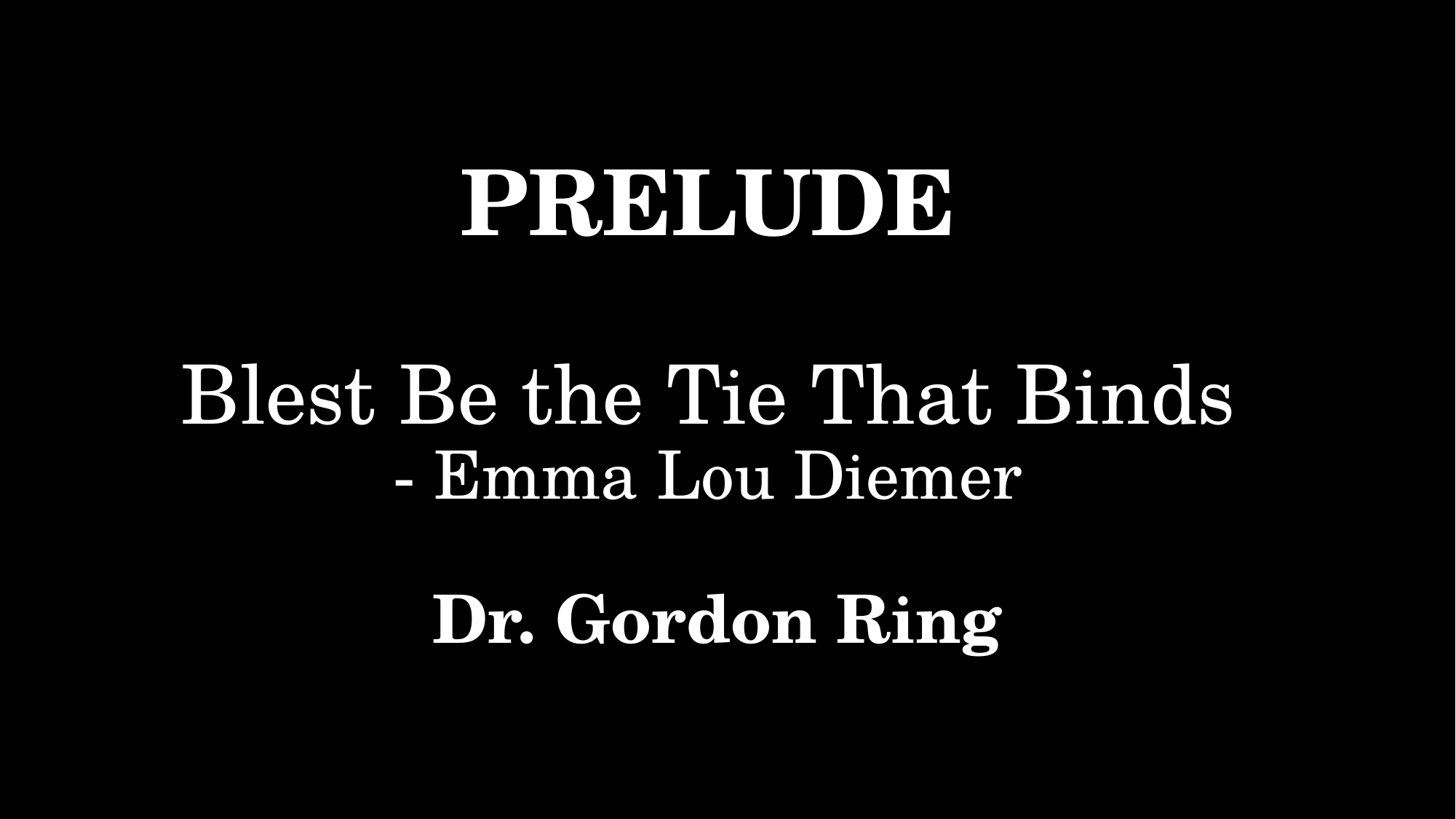

# PRELUDE Blest Be the Tie That Binds - Emma Lou Diemer Dr. Gordon Ring